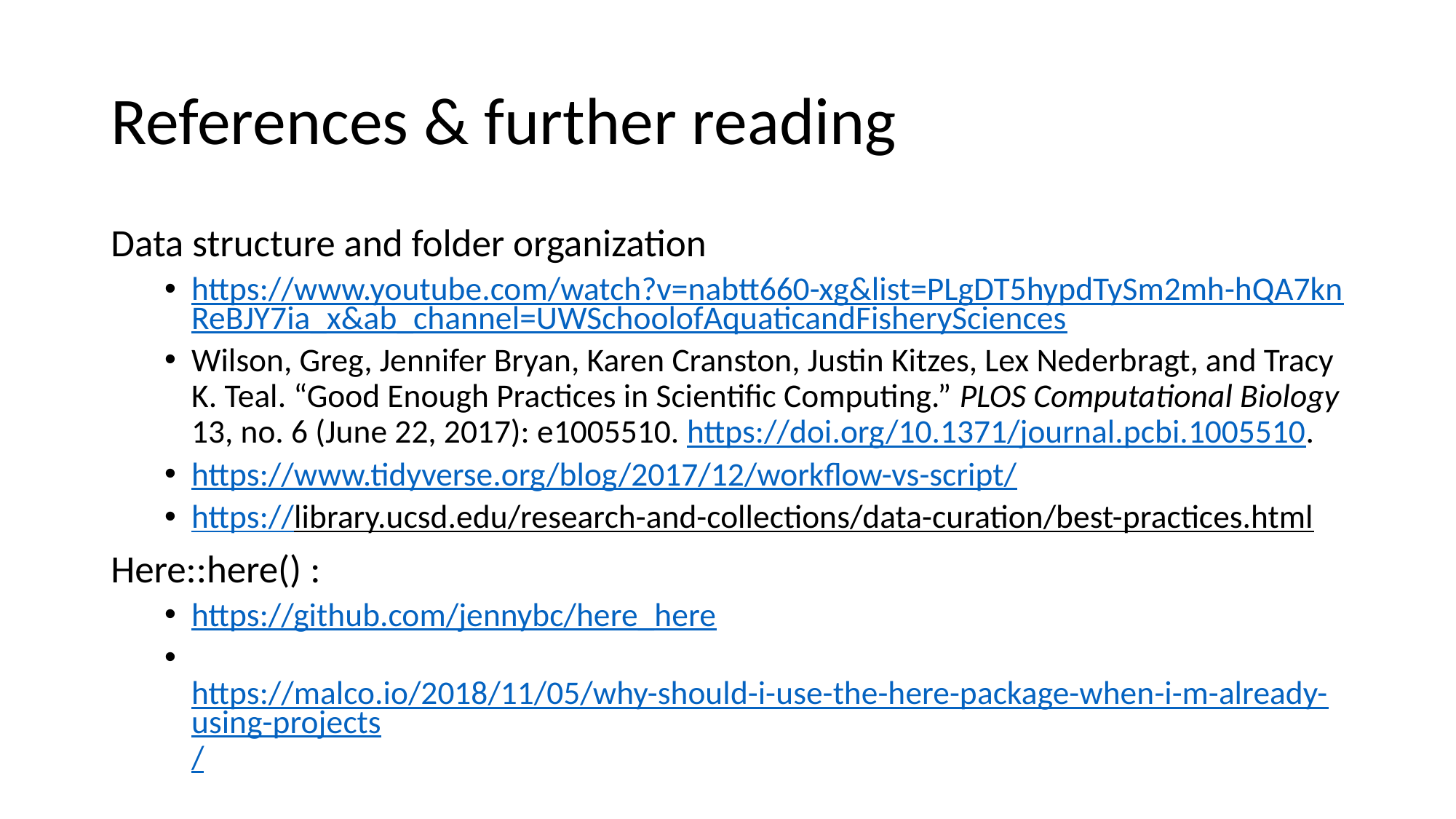

# References & further reading
Data structure and folder organization
https://www.youtube.com/watch?v=nabtt660-xg&list=PLgDT5hypdTySm2mh-hQA7knReBJY7ia_x&ab_channel=UWSchoolofAquaticandFisherySciences
Wilson, Greg, Jennifer Bryan, Karen Cranston, Justin Kitzes, Lex Nederbragt, and Tracy K. Teal. “Good Enough Practices in Scientific Computing.” PLOS Computational Biology 13, no. 6 (June 22, 2017): e1005510. https://doi.org/10.1371/journal.pcbi.1005510.
https://www.tidyverse.org/blog/2017/12/workflow-vs-script/
https://library.ucsd.edu/research-and-collections/data-curation/best-practices.html
Here::here() :
https://github.com/jennybc/here_here
 https://malco.io/2018/11/05/why-should-i-use-the-here-package-when-i-m-already-using-projects/